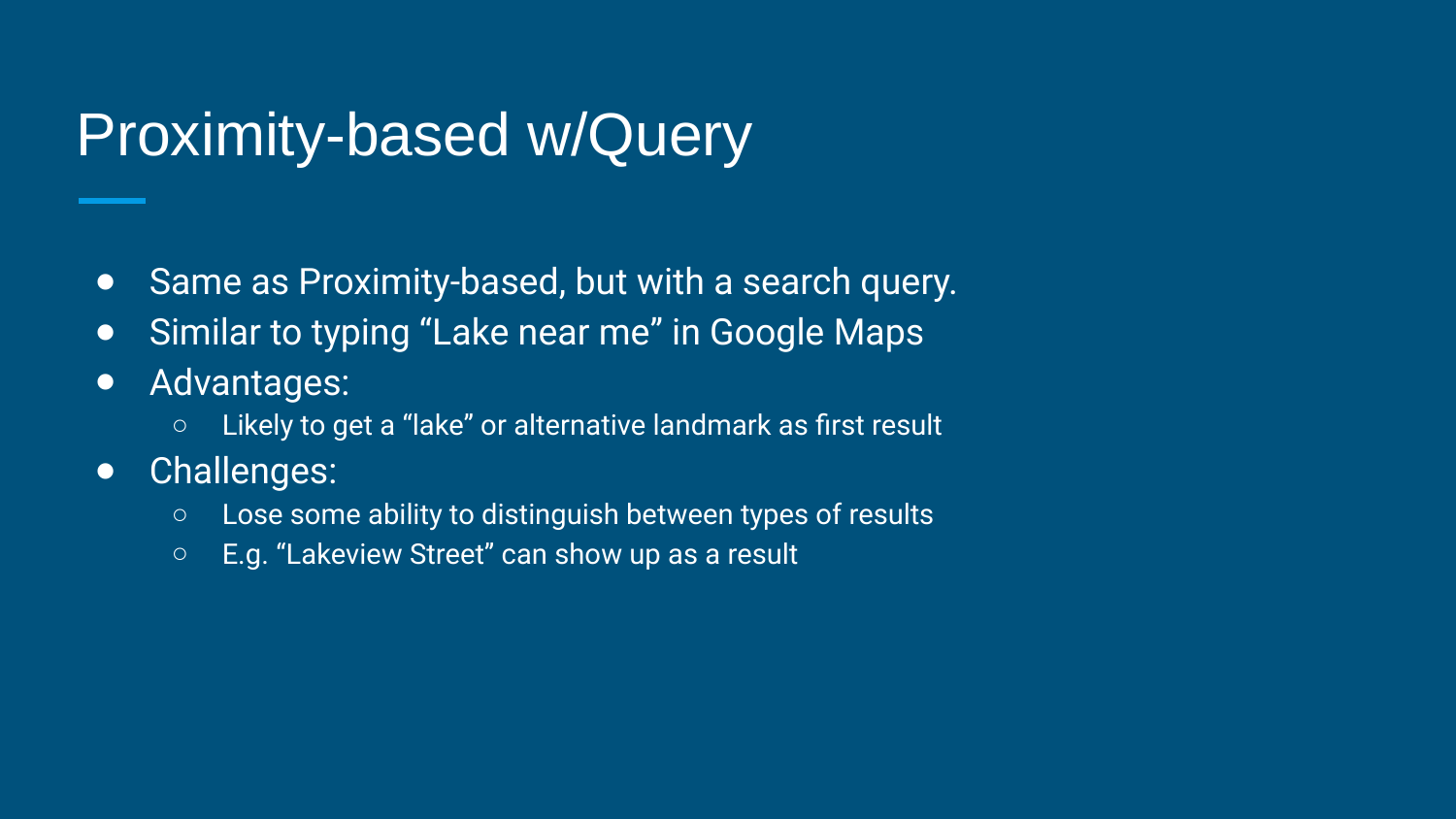

# Proximity-based w/Query
Same as Proximity-based, but with a search query.
Similar to typing “Lake near me” in Google Maps
Advantages:
Likely to get a “lake” or alternative landmark as first result
Challenges:
Lose some ability to distinguish between types of results
E.g. “Lakeview Street” can show up as a result